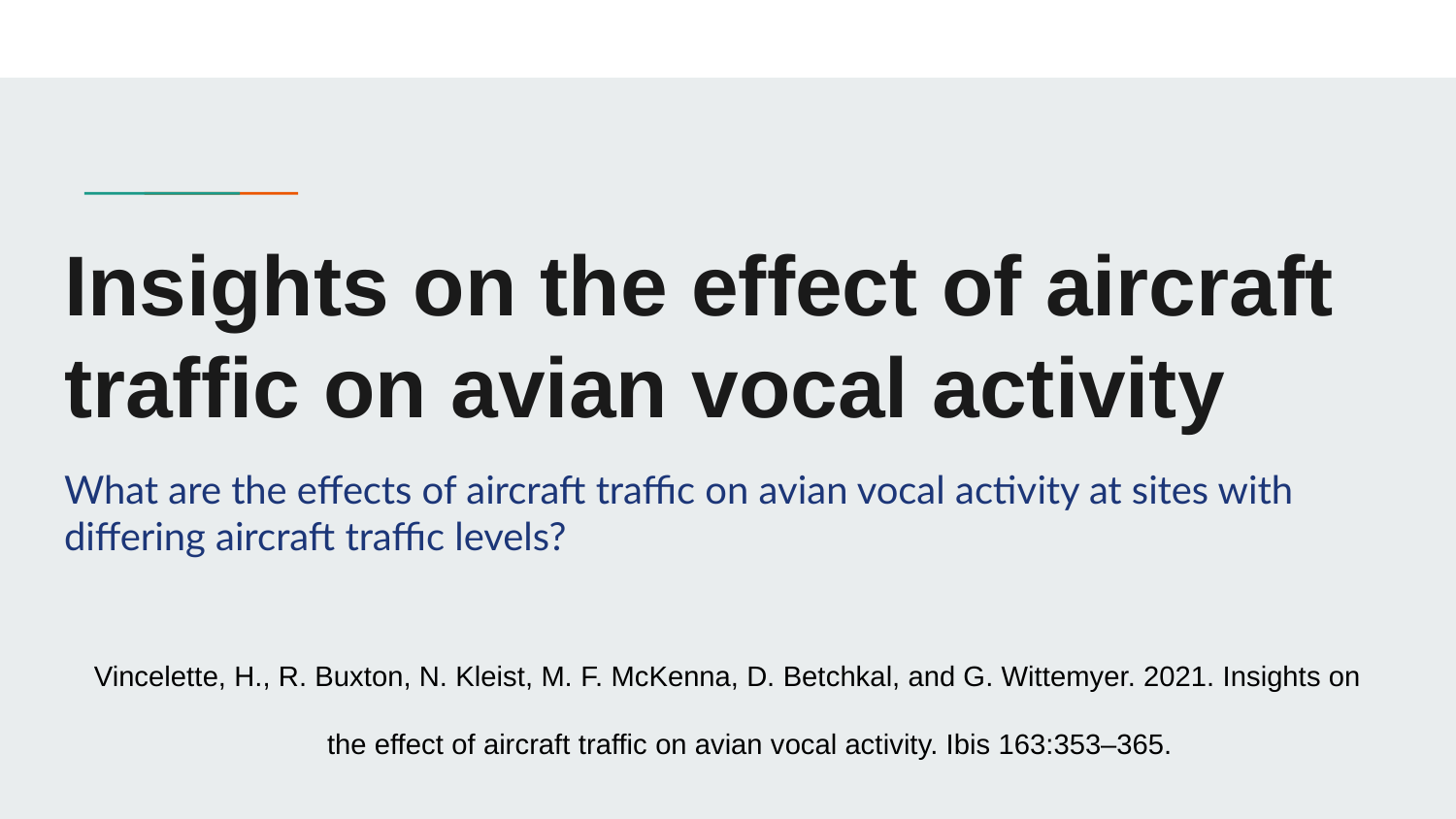

# Insights on the effect of aircraft traffic on avian vocal activity
What are the effects of aircraft traffic on avian vocal activity at sites with differing aircraft traffic levels?

Vincelette, H., R. Buxton, N. Kleist, M. F. McKenna, D. Betchkal, and G. Wittemyer. 2021. Insights on the effect of aircraft traffic on avian vocal activity. Ibis 163:353–365.